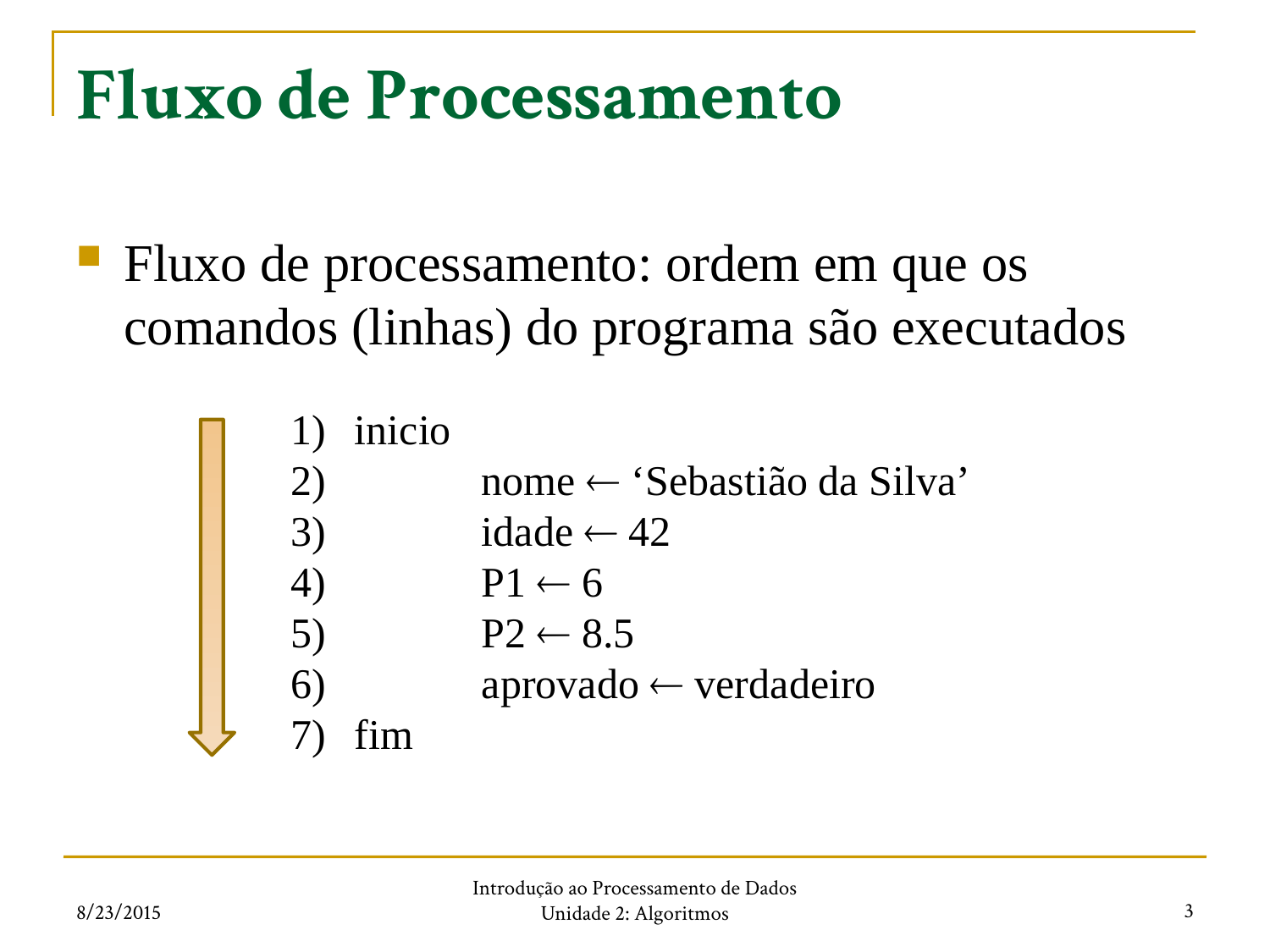

# Fluxo de Processamento
Fluxo de processamento: ordem em que os comandos (linhas) do programa são executados

inicio
	nome ← ‘Sebastião da Silva’
	idade ← 42
	P1 ← 6
	P2 ← 8.5
	aprovado ← verdadeiro
fim

8/23/2015
3
Introdução ao Processamento de Dados
Unidade 2: Algoritmos